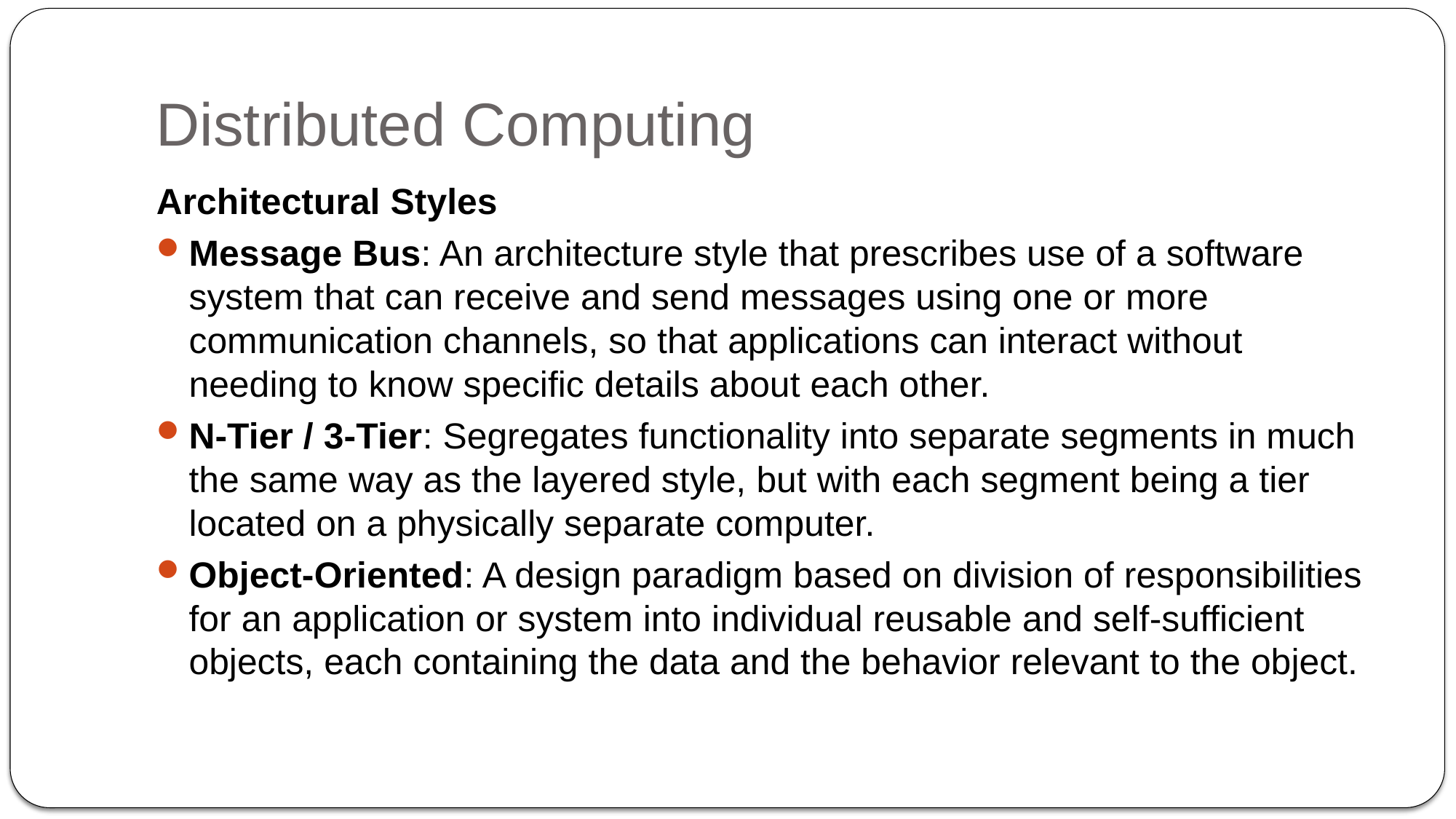

# Distributed Computing
Architectural Styles
Message Bus: An architecture style that prescribes use of a software system that can receive and send messages using one or more communication channels, so that applications can interact without needing to know specific details about each other.
N-Tier / 3-Tier: Segregates functionality into separate segments in much the same way as the layered style, but with each segment being a tier located on a physically separate computer.
Object-Oriented: A design paradigm based on division of responsibilities for an application or system into individual reusable and self-sufficient objects, each containing the data and the behavior relevant to the object.